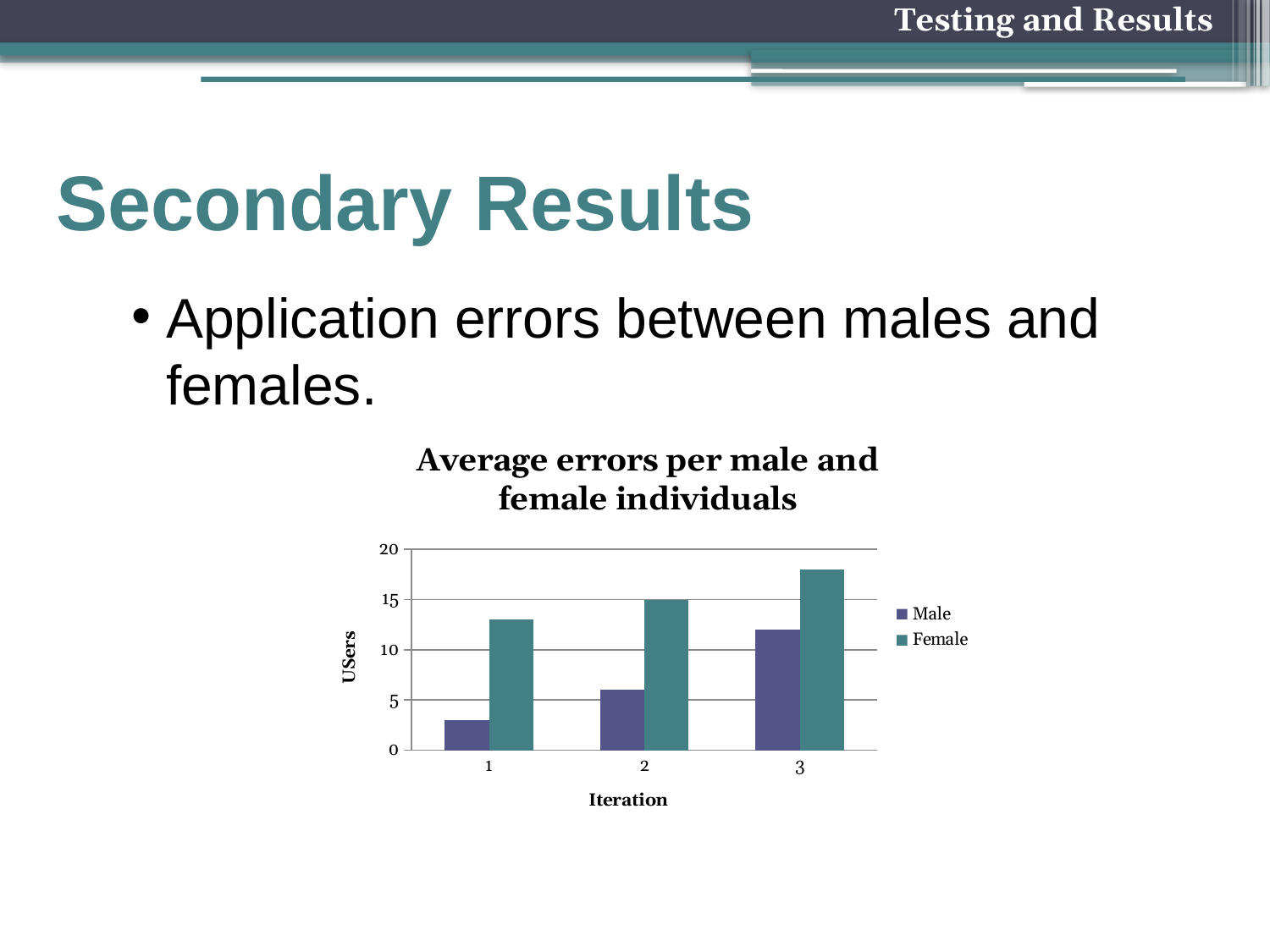

Testing and Results

# Secondary Results
Application errors between males and females.

### Chart: Average errors per male and female individuals

| Category |  |  |
|---|---|---|